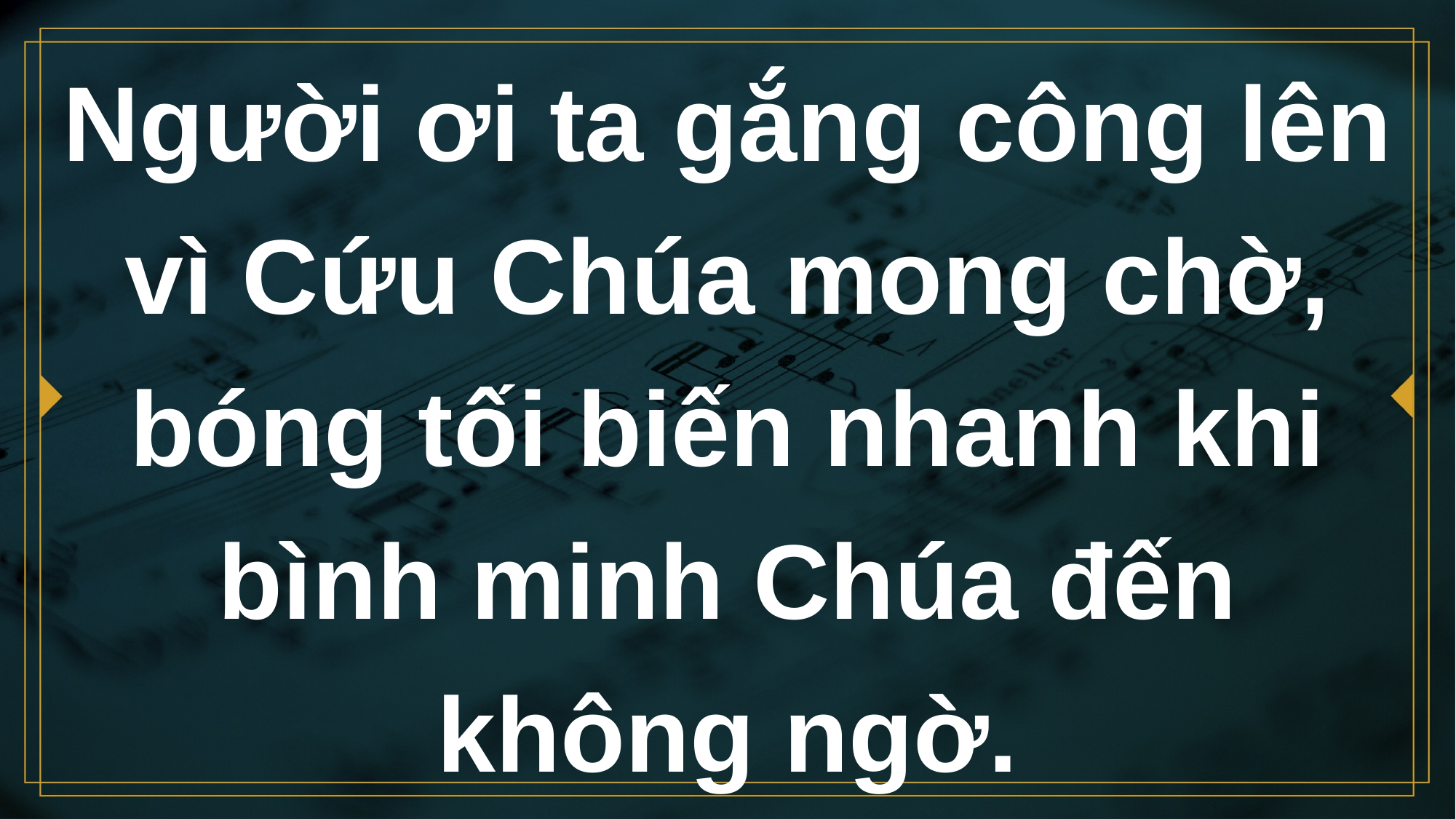

# Người ơi ta gắng công lên vì Cứu Chúa mong chờ, bóng tối biến nhanh khi bình minh Chúa đến không ngờ.